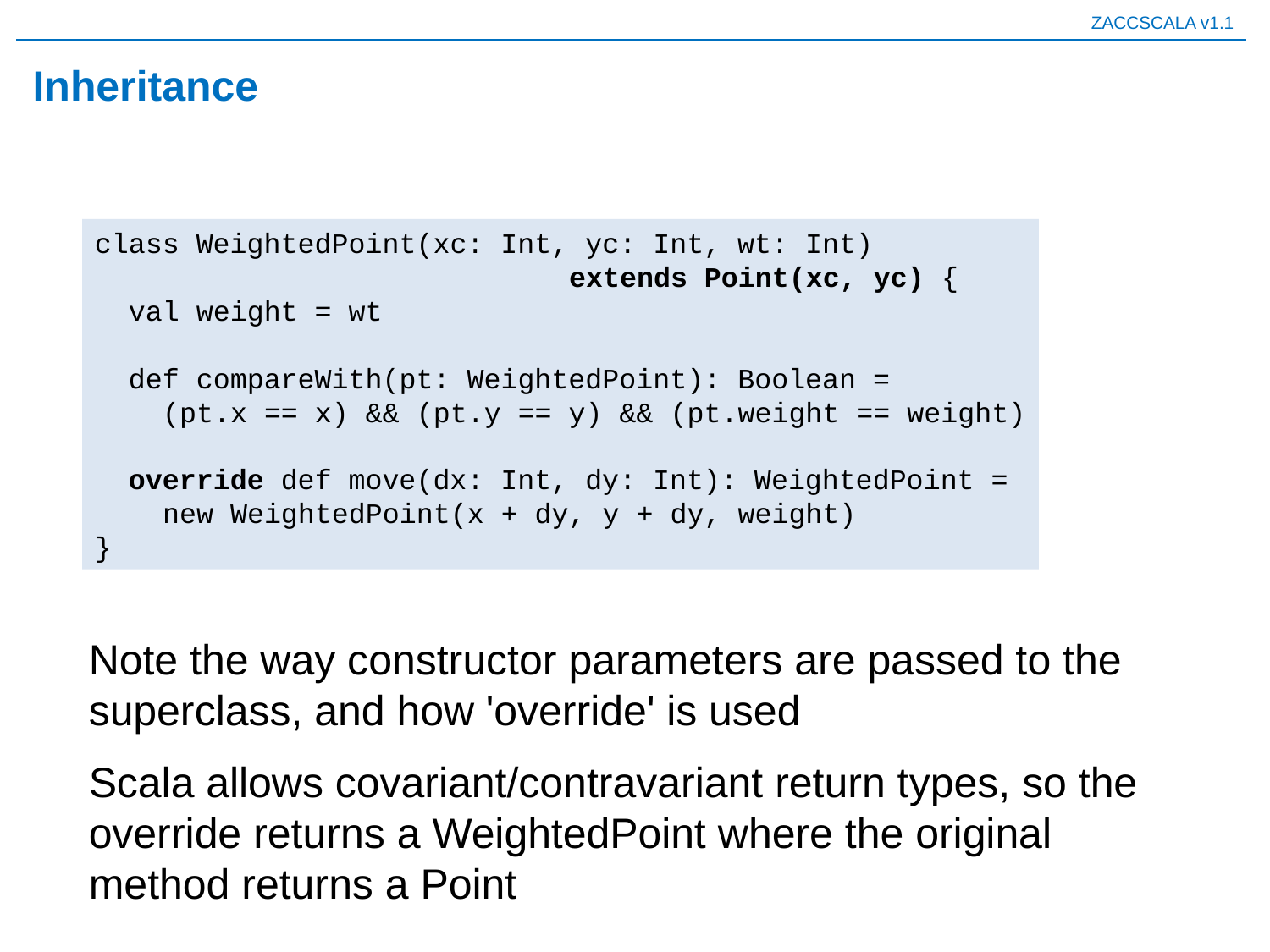

# Inheritance
class WeightedPoint(xc: Int, yc: Int, wt: Int)
                            extends Point(xc, yc) {
  val weight = wt

  def compareWith(pt: WeightedPoint): Boolean =
    (pt.x == x) && (pt.y == y) && (pt.weight == weight)

  override def move(dx: Int, dy: Int): WeightedPoint =
    new WeightedPoint(x + dy, y + dy, weight)
}
Note the way constructor parameters are passed to the superclass, and how 'override' is used

Scala allows covariant/contravariant return types, so the override returns a WeightedPoint where the original method returns a Point